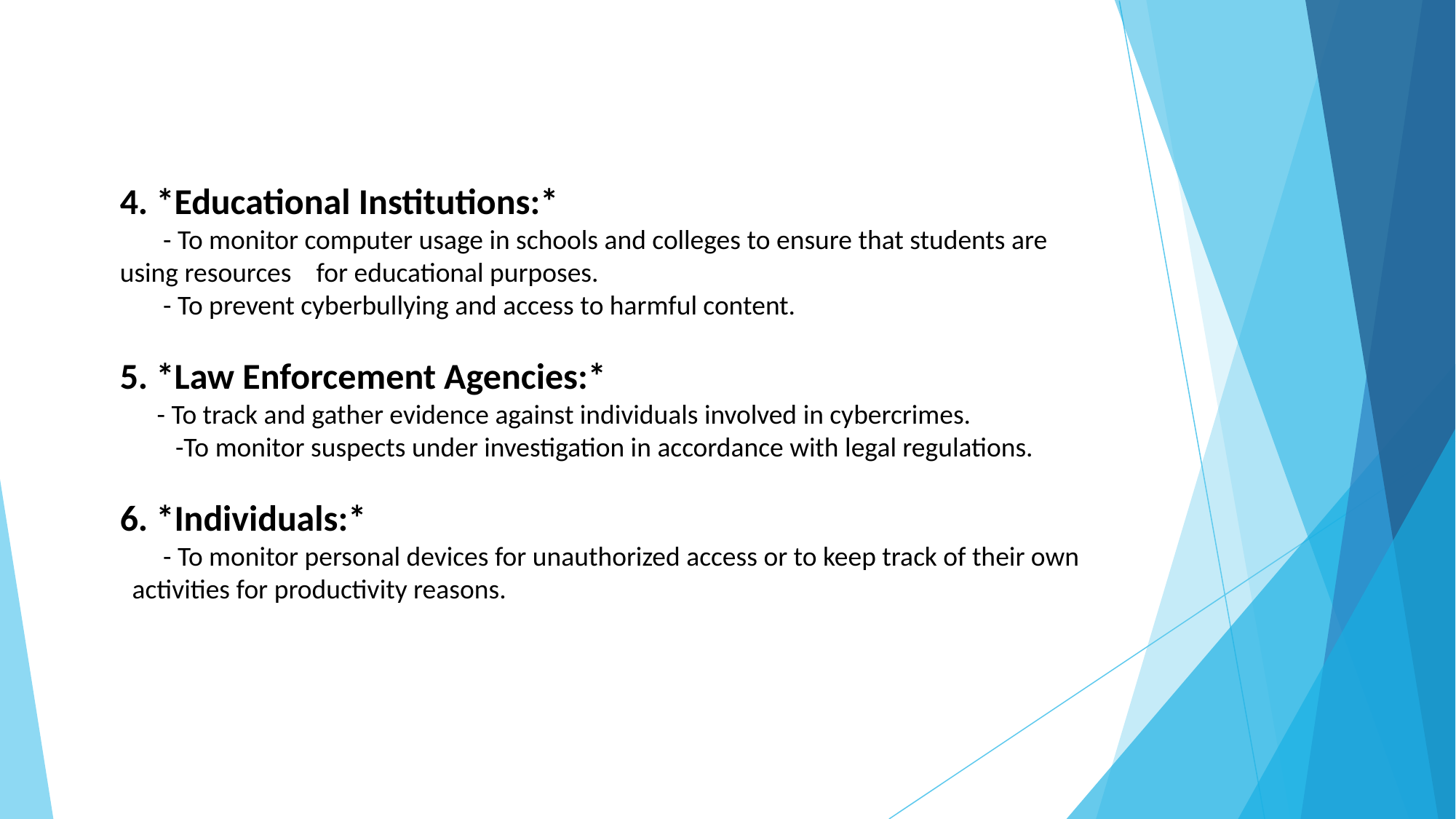

4. *Educational Institutions:*
       - To monitor computer usage in schools and colleges to ensure that students are      using resources    for educational purposes.
       - To prevent cyberbullying and access to harmful content.

5. *Law Enforcement Agencies:*
      - To track and gather evidence against individuals involved in cybercrimes.                             -To monitor suspects under investigation in accordance with legal regulations.

6. *Individuals:*
       - To monitor personal devices for unauthorized access or to keep track of their own    activities for productivity reasons.